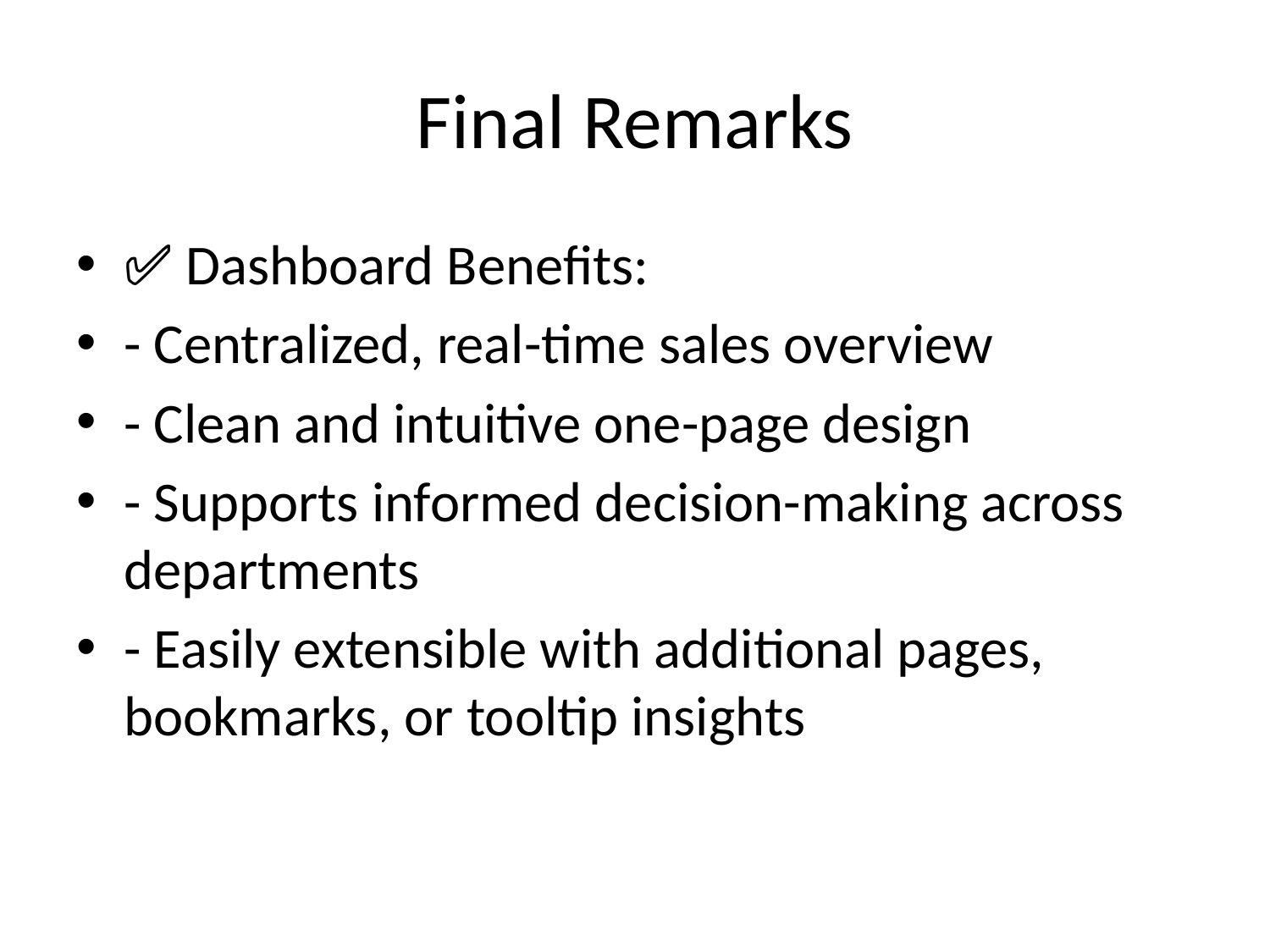

# Final Remarks
✅ Dashboard Benefits:
- Centralized, real-time sales overview
- Clean and intuitive one-page design
- Supports informed decision-making across departments
- Easily extensible with additional pages, bookmarks, or tooltip insights